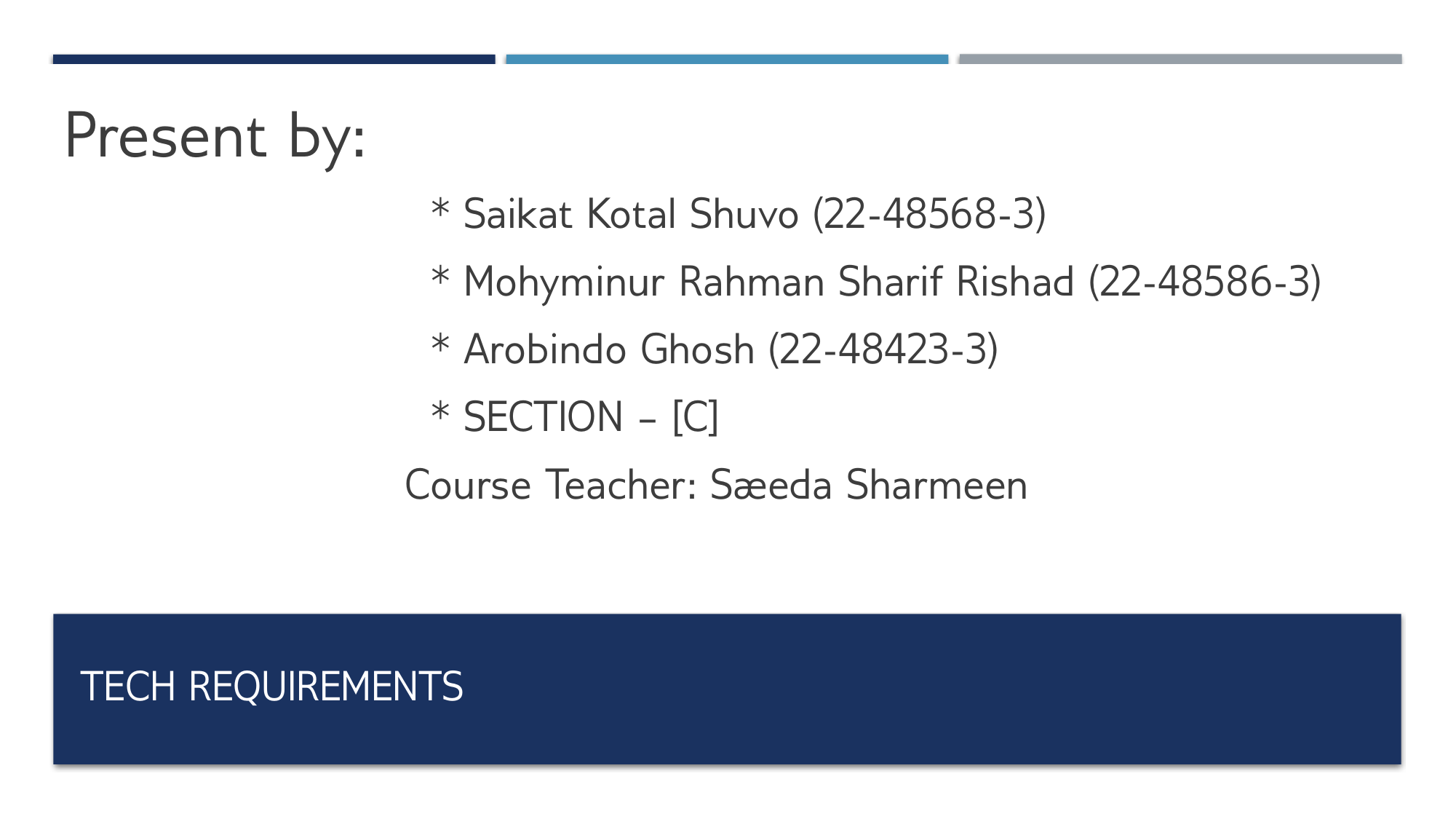

Present by:
                            * Saikat Kotal Shuvo (22-48568-3)
                            * Mohyminur Rahman Sharif Rishad (22-48586-3)
                            * Arobindo Ghosh (22-48423-3)
                            * SECTION – [C]
                          Course Teacher: Saeeda Sharmeen

# Tech Requirements